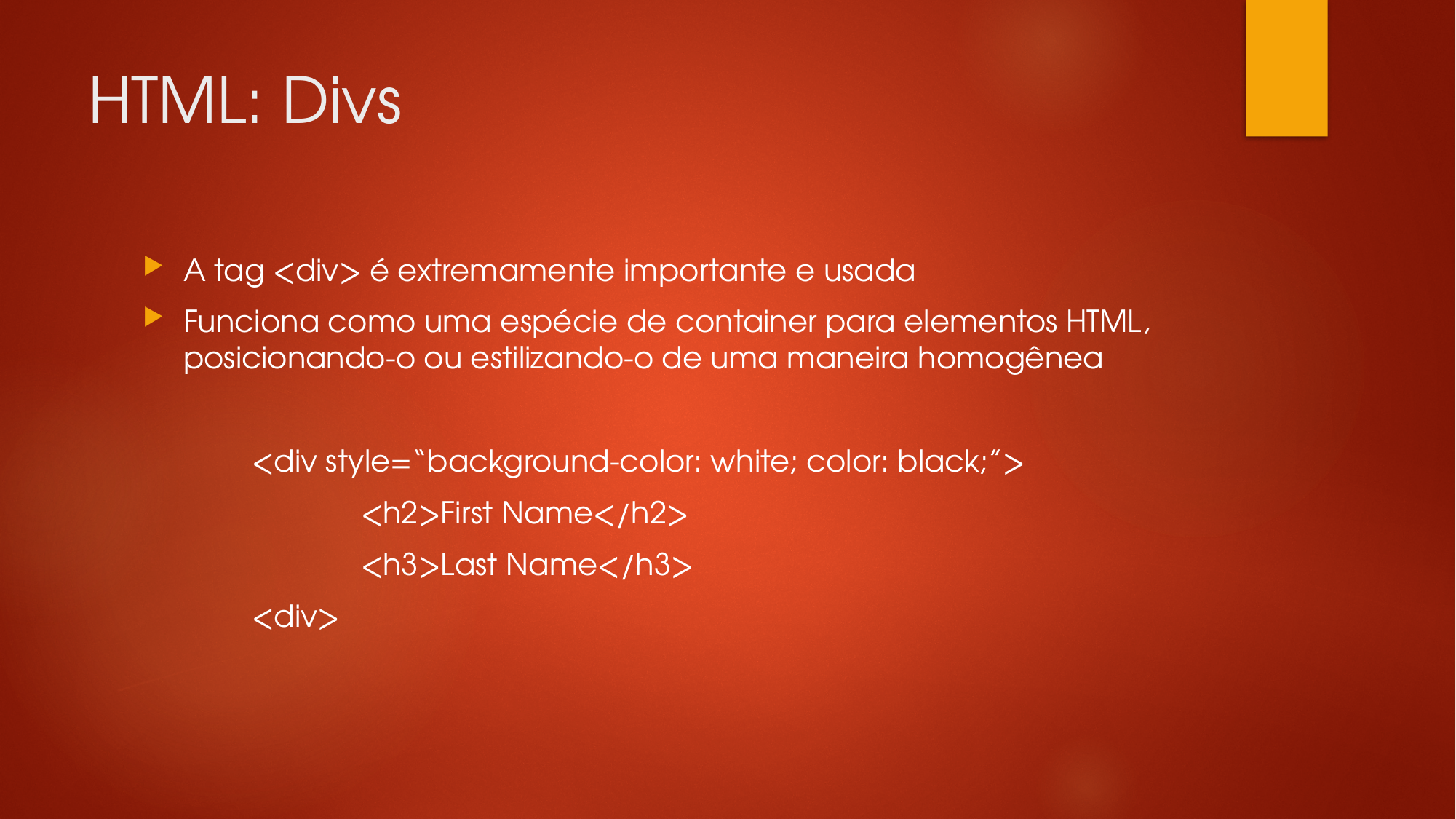

# HTML: Divs
A tag <div> é extremamente importante e usada
Funciona como uma espécie de container para elementos HTML, posicionando-o ou estilizando-o de uma maneira homogênea

	<div style=“background-color: white; color: black;”>
		<h2>First Name</h2>
		<h3>Last Name</h3>
	<div>